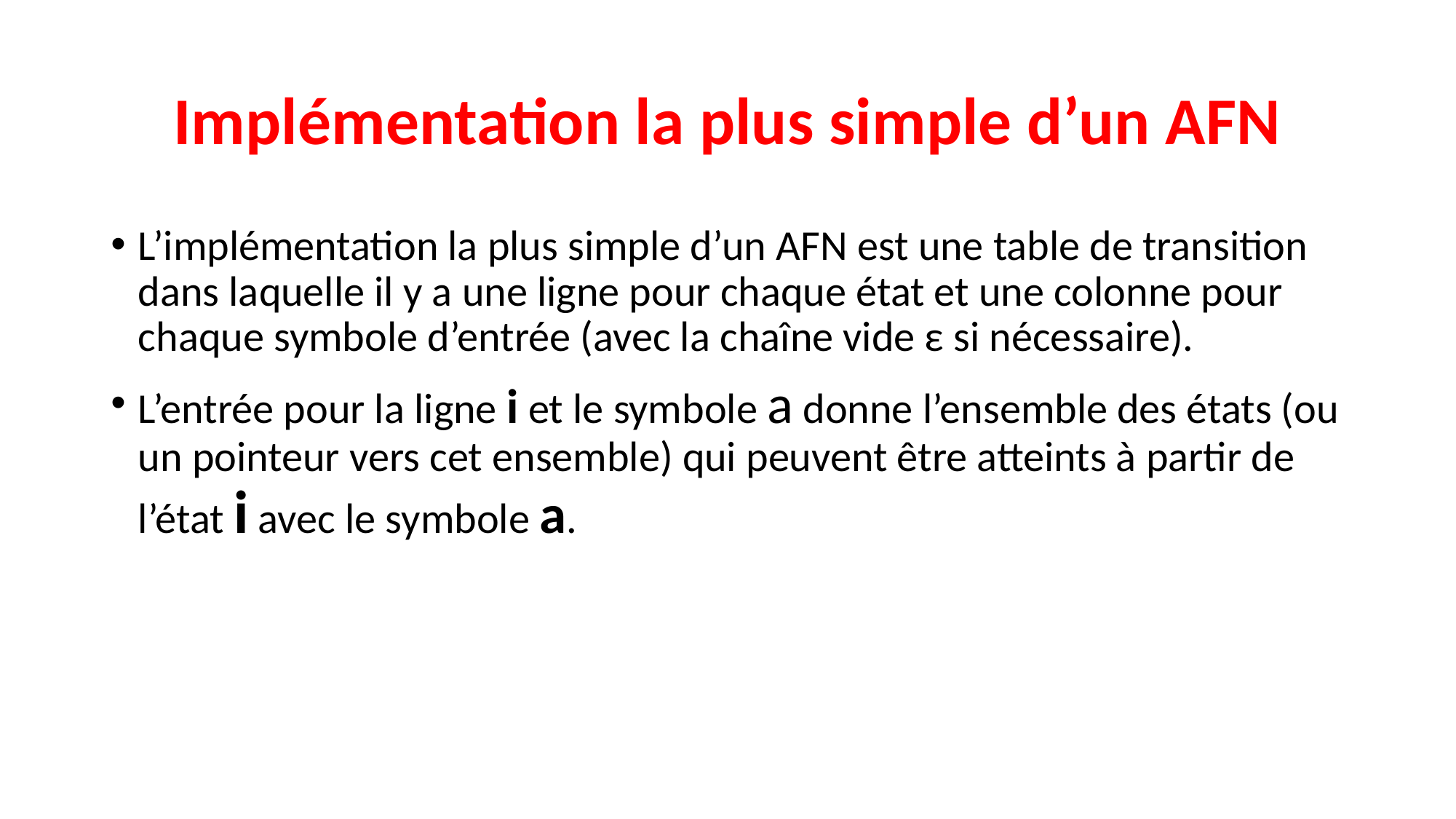

# Implémentation la plus simple d’un AFN
L’implémentation la plus simple d’un AFN est une table de transition dans laquelle il y a une ligne pour chaque état et une colonne pour chaque symbole d’entrée (avec la chaîne vide ε si nécessaire).
L’entrée pour la ligne i et le symbole a donne l’ensemble des états (ou un pointeur vers cet ensemble) qui peuvent être atteints à partir de l’état i avec le symbole a.